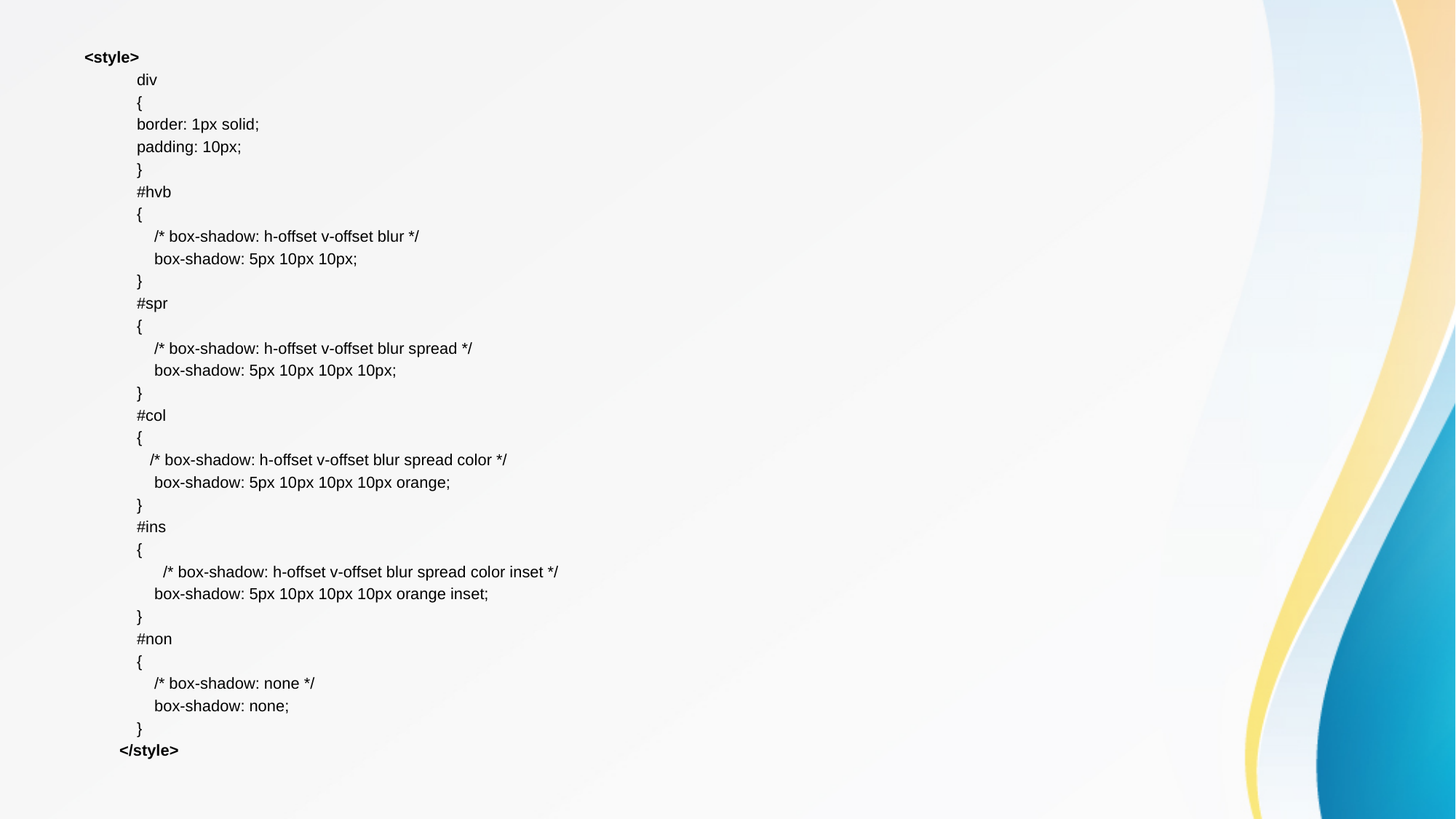

<style>
            div
            {
            border: 1px solid;
            padding: 10px;
            }
            #hvb
            {
                /* box-shadow: h-offset v-offset blur */
                box-shadow: 5px 10px 10px;
            }
            #spr
            {
                /* box-shadow: h-offset v-offset blur spread */
                box-shadow: 5px 10px 10px 10px;
            }
            #col
            {
               /* box-shadow: h-offset v-offset blur spread color */
                box-shadow: 5px 10px 10px 10px orange;
            }
            #ins
            {
                  /* box-shadow: h-offset v-offset blur spread color inset */
                box-shadow: 5px 10px 10px 10px orange inset;
            }
            #non
            {
                /* box-shadow: none */
                box-shadow: none;
            }
        </style>